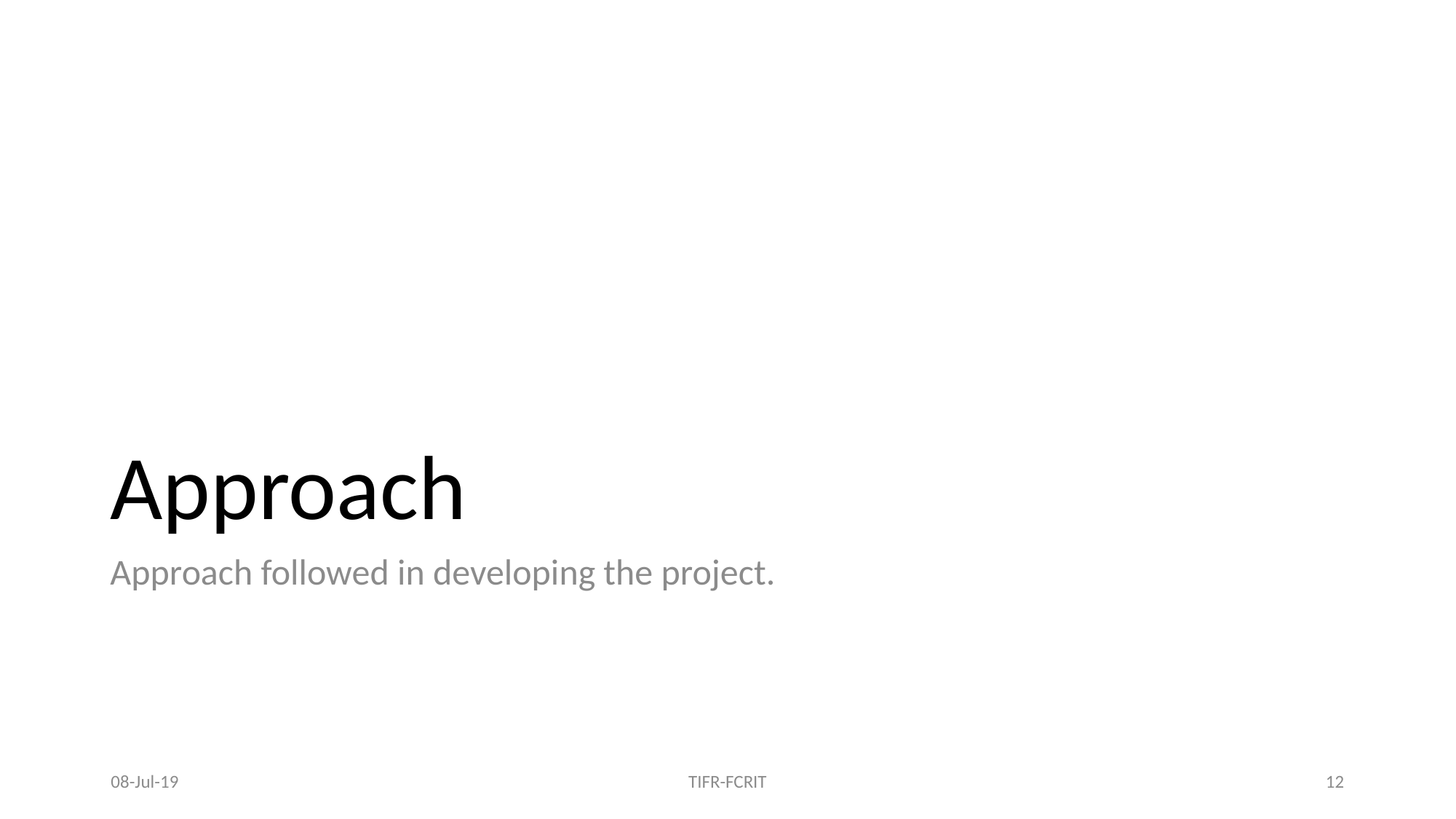

# Approach
Approach followed in developing the project.
08-Jul-19
TIFR-FCRIT
12